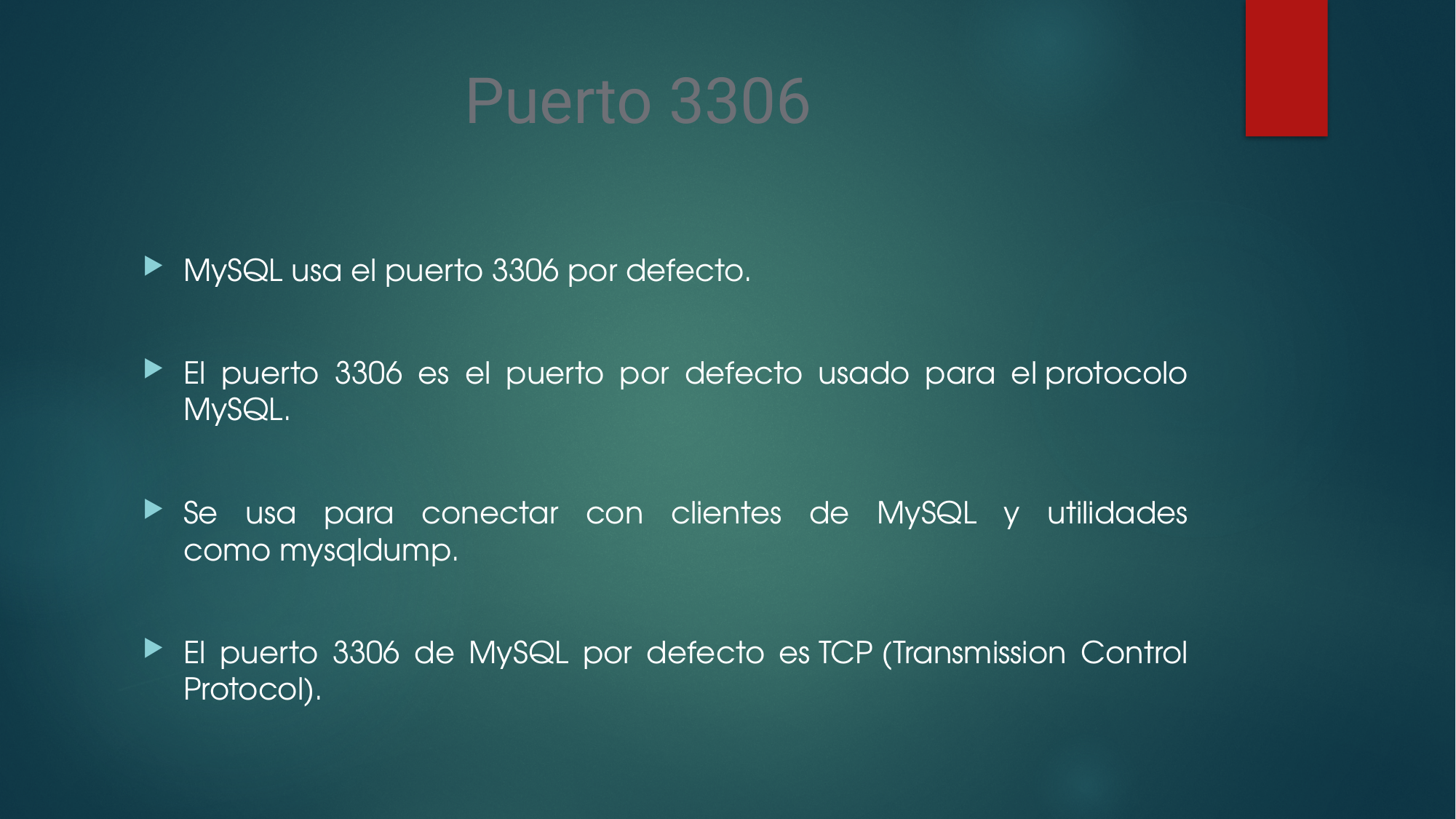

# Puerto 3306
MySQL usa el puerto 3306 por defecto.

El puerto 3306 es el puerto por defecto usado para el protocolo MySQL.

Se usa para conectar con clientes de MySQL y utilidades como mysqldump.

El puerto 3306 de MySQL por defecto es TCP (Transmission Control Protocol).